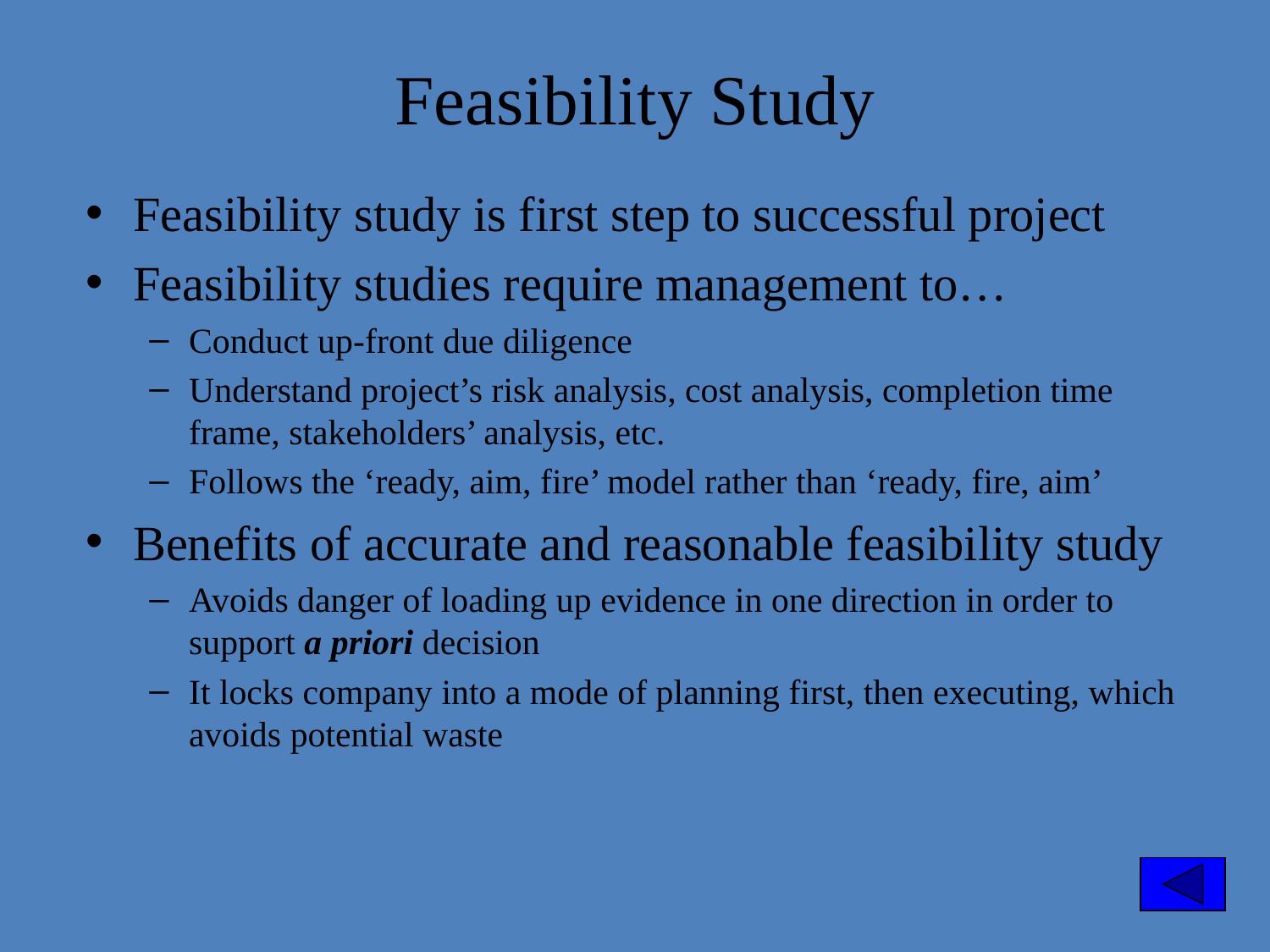

Feasibility Study
Feasibility study is first step to successful project
Feasibility studies require management to…
Conduct up-front due diligence
Understand project’s risk analysis, cost analysis, completion time frame, stakeholders’ analysis, etc.
Follows the ‘ready, aim, fire’ model rather than ‘ready, fire, aim’
Benefits of accurate and reasonable feasibility study
Avoids danger of loading up evidence in one direction in order to support a priori decision
It locks company into a mode of planning first, then executing, which avoids potential waste